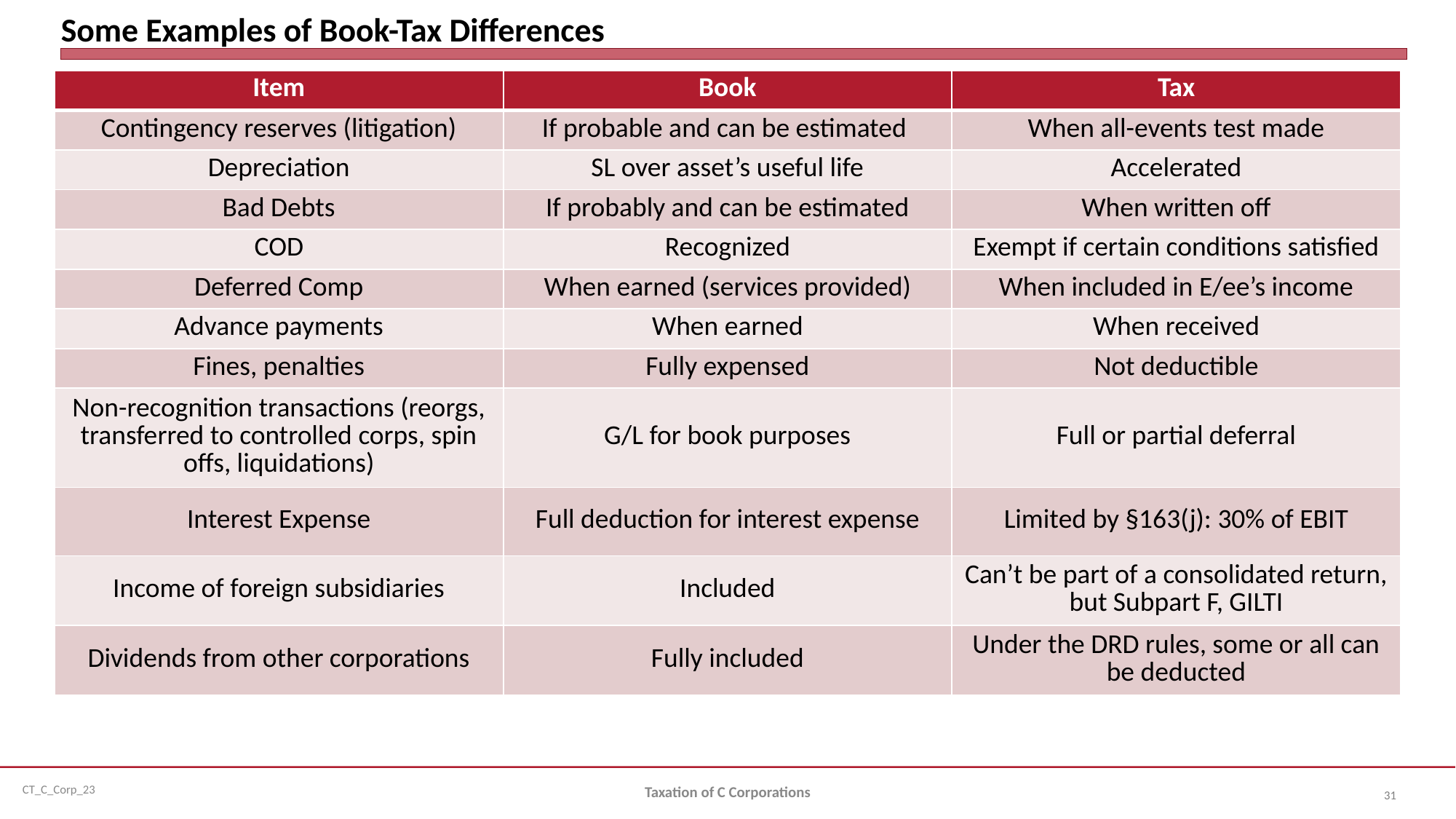

# Some Examples of Book-Tax Differences
| Item | Book | Tax |
| --- | --- | --- |
| Contingency reserves (litigation) | If probable and can be estimated | When all-events test made |
| Depreciation | SL over asset’s useful life | Accelerated |
| Bad Debts | If probably and can be estimated | When written off |
| COD | Recognized | Exempt if certain conditions satisfied |
| Deferred Comp | When earned (services provided) | When included in E/ee’s income |
| Advance payments | When earned | When received |
| Fines, penalties | Fully expensed | Not deductible |
| Non-recognition transactions (reorgs, transferred to controlled corps, spin offs, liquidations) | G/L for book purposes | Full or partial deferral |
| Interest Expense | Full deduction for interest expense | Limited by §163(j): 30% of EBIT |
| Income of foreign subsidiaries | Included | Can’t be part of a consolidated return, but Subpart F, GILTI |
| Dividends from other corporations | Fully included | Under the DRD rules, some or all can be deducted |
Taxation of C Corporations
31